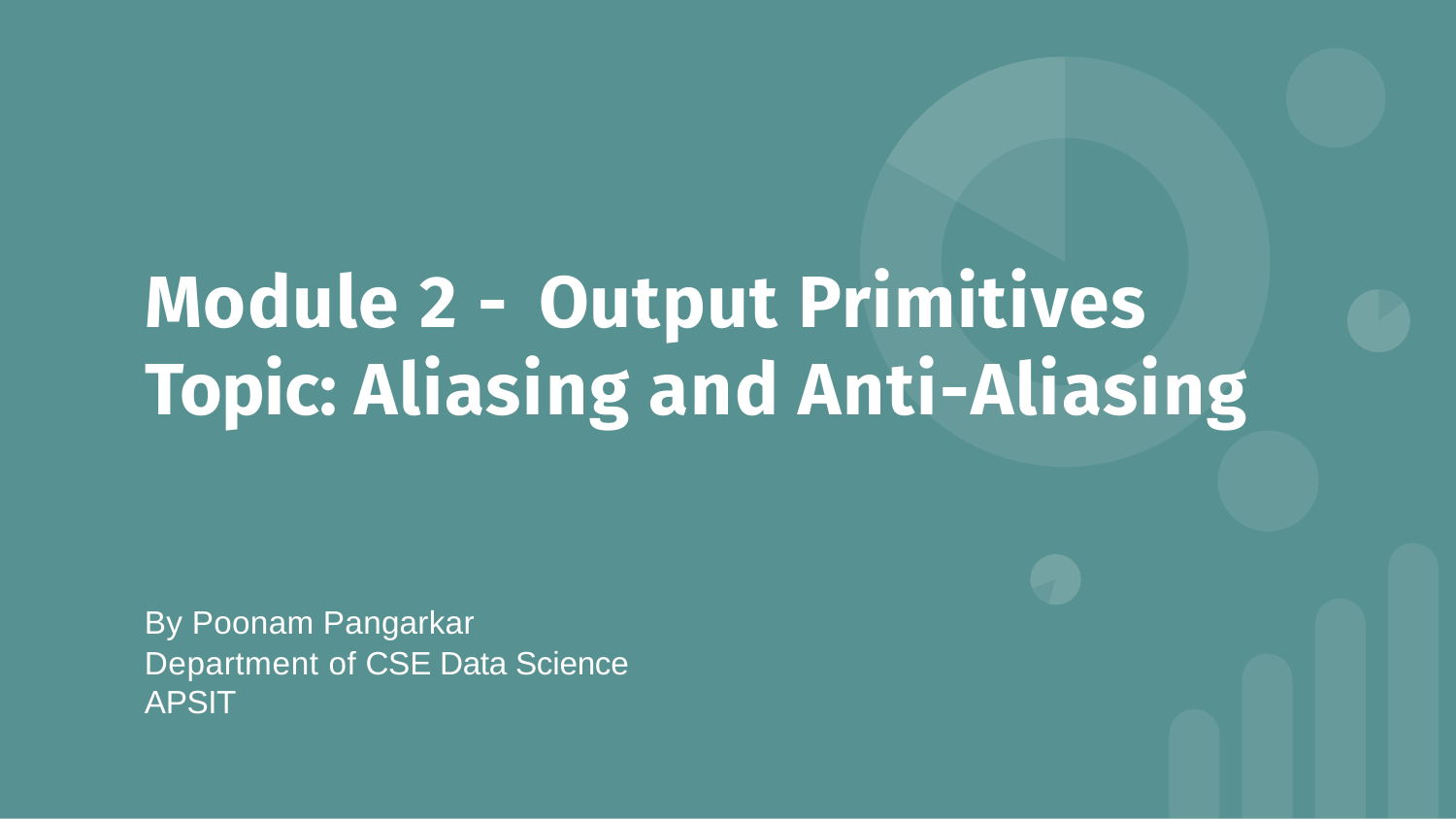

# Module 2 - Output Primitives  Topic: Aliasing and Anti-Aliasing

By Poonam Pangarkar
Department of CSE Data Science   APSIT